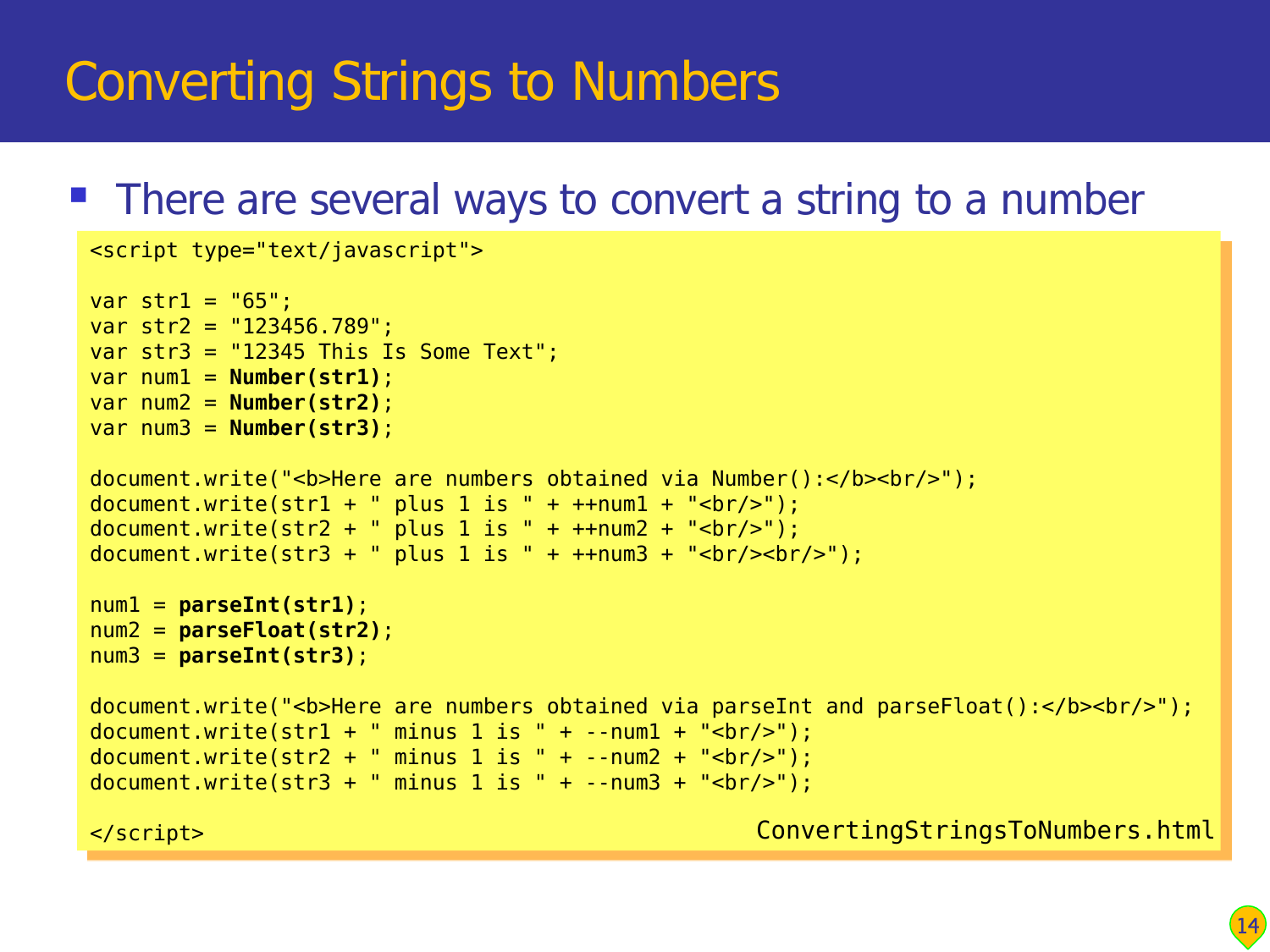

# Converting Strings to Numbers
There are several ways to convert a string to a number
<script type="text/javascript">

var str1 = "65";
var str2 = "123456.789";
var str3 = "12345 This Is Some Text";
var num1 = Number(str1);
var num2 = Number(str2);
var num3 = Number(str3);

document.write("<b>Here are numbers obtained via Number():</b><br/>");
document.write(str1 + " plus 1 is " + ++num1 + "<br/>");
document.write(str2 + " plus 1 is " + ++num2 + "<br/>");
document.write(str3 + " plus 1 is " + ++num3 + "<br/><br/>");

num1 = parseInt(str1);
num2 = parseFloat(str2);
num3 = parseInt(str3);

document.write("<b>Here are numbers obtained via parseInt and parseFloat():</b><br/>");
document.write(str1 + " minus 1 is " + --num1 + "<br/>");
document.write(str2 + " minus 1 is " + --num2 + "<br/>");
document.write(str3 + " minus 1 is " + --num3 + "<br/>");

</script>
ConvertingStringsToNumbers.html
14